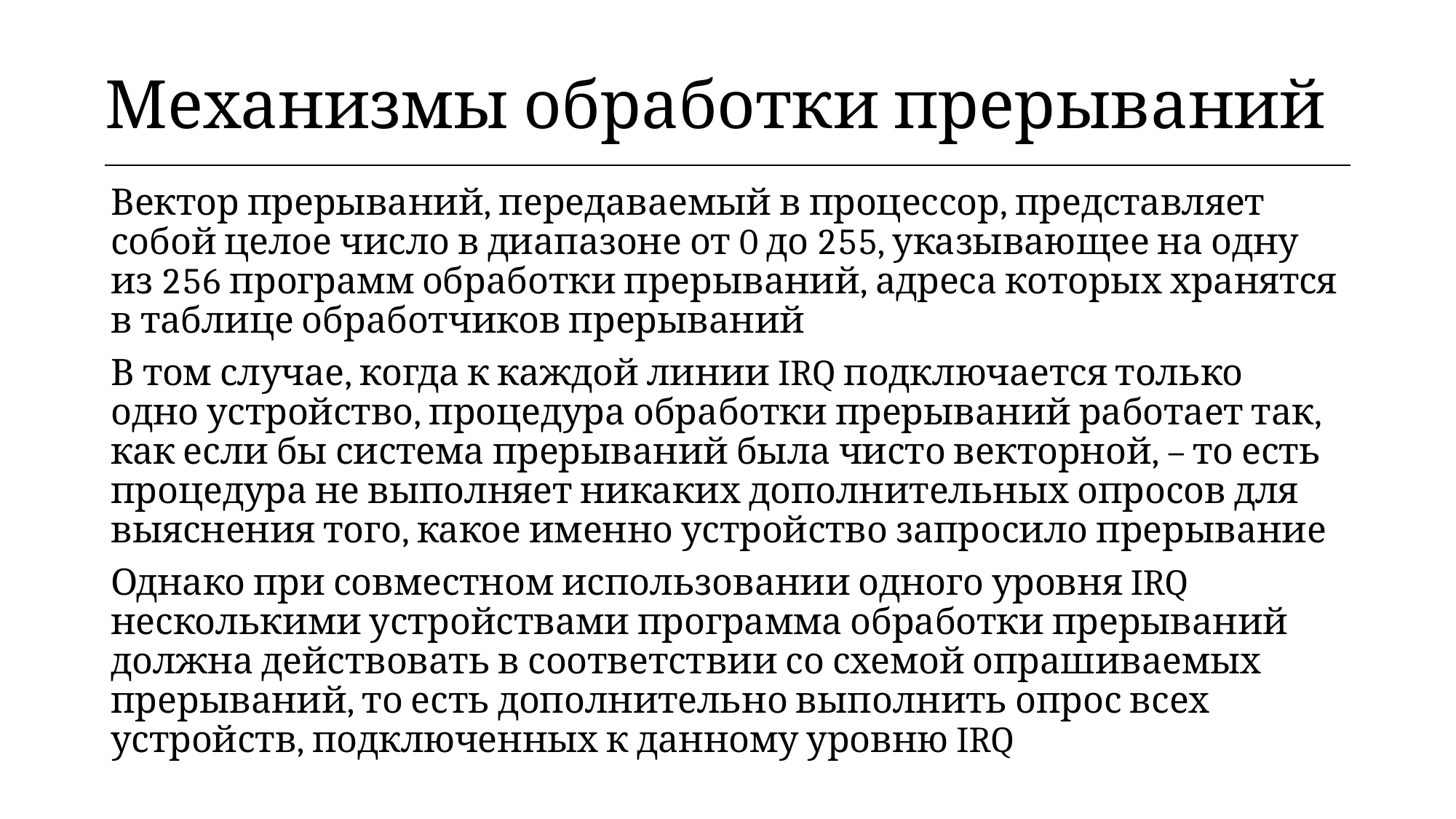

| Механизмы обработки прерываний |
| --- |
Вектор прерываний, передаваемый в процессор, представляет собой целое число в диапазоне от 0 до 255, указывающее на одну из 256 программ обработки прерываний, адреса которых хранятся в таблице обработчиков прерываний
В том случае, когда к каждой линии IRQ подключается только одно устройство, процедура обработки прерываний работает так, как если бы система прерываний была чисто векторной, – то есть процедура не выполняет никаких дополнительных опросов для выяснения того, какое именно устройство запросило прерывание
Однако при совместном использовании одного уровня IRQ несколькими устройствами программа обработки прерываний должна действовать в соответствии со схемой опрашиваемых прерываний, то есть дополнительно выполнить опрос всех устройств, подключенных к данному уровню IRQ